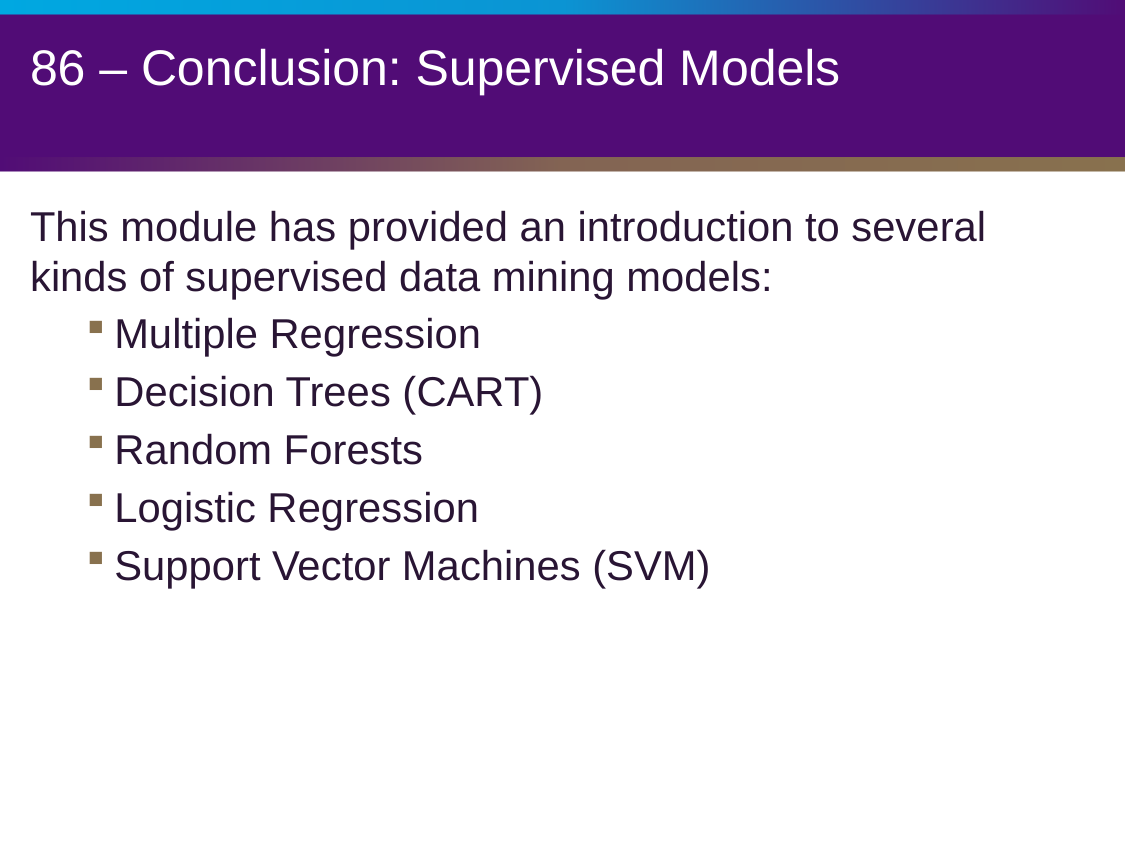

# 86 – Conclusion: Supervised Models
This module has provided an introduction to several kinds of supervised data mining models:
Multiple Regression
Decision Trees (CART)
Random Forests
Logistic Regression
Support Vector Machines (SVM)